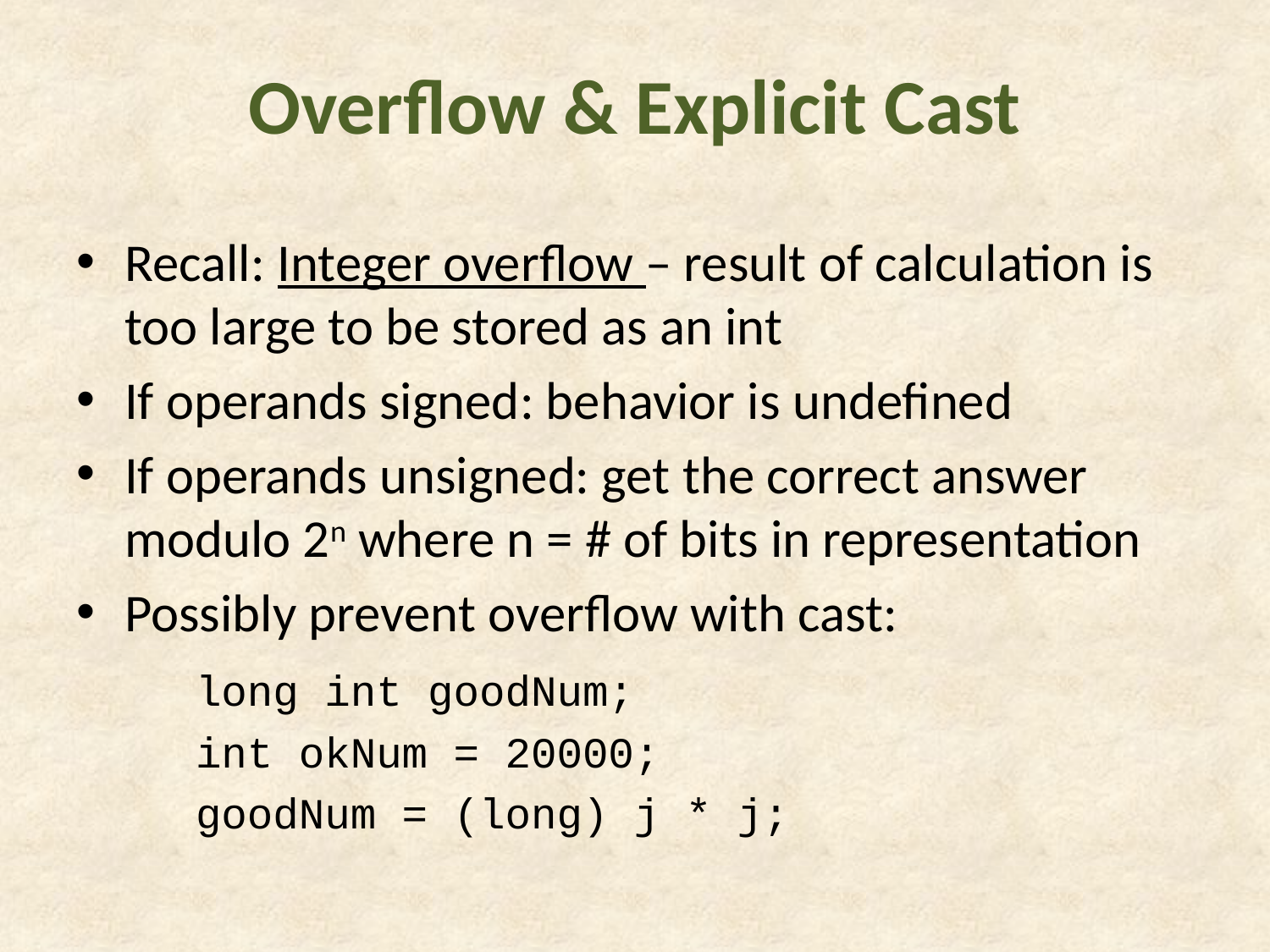

# Overflow & Explicit Cast
Recall: Integer overflow – result of calculation is too large to be stored as an int
If operands signed: behavior is undefined
If operands unsigned: get the correct answer modulo 2n where n = # of bits in representation
Possibly prevent overflow with cast:
	long int goodNum;
	int okNum = 20000;
	goodNum = (long) j * j;